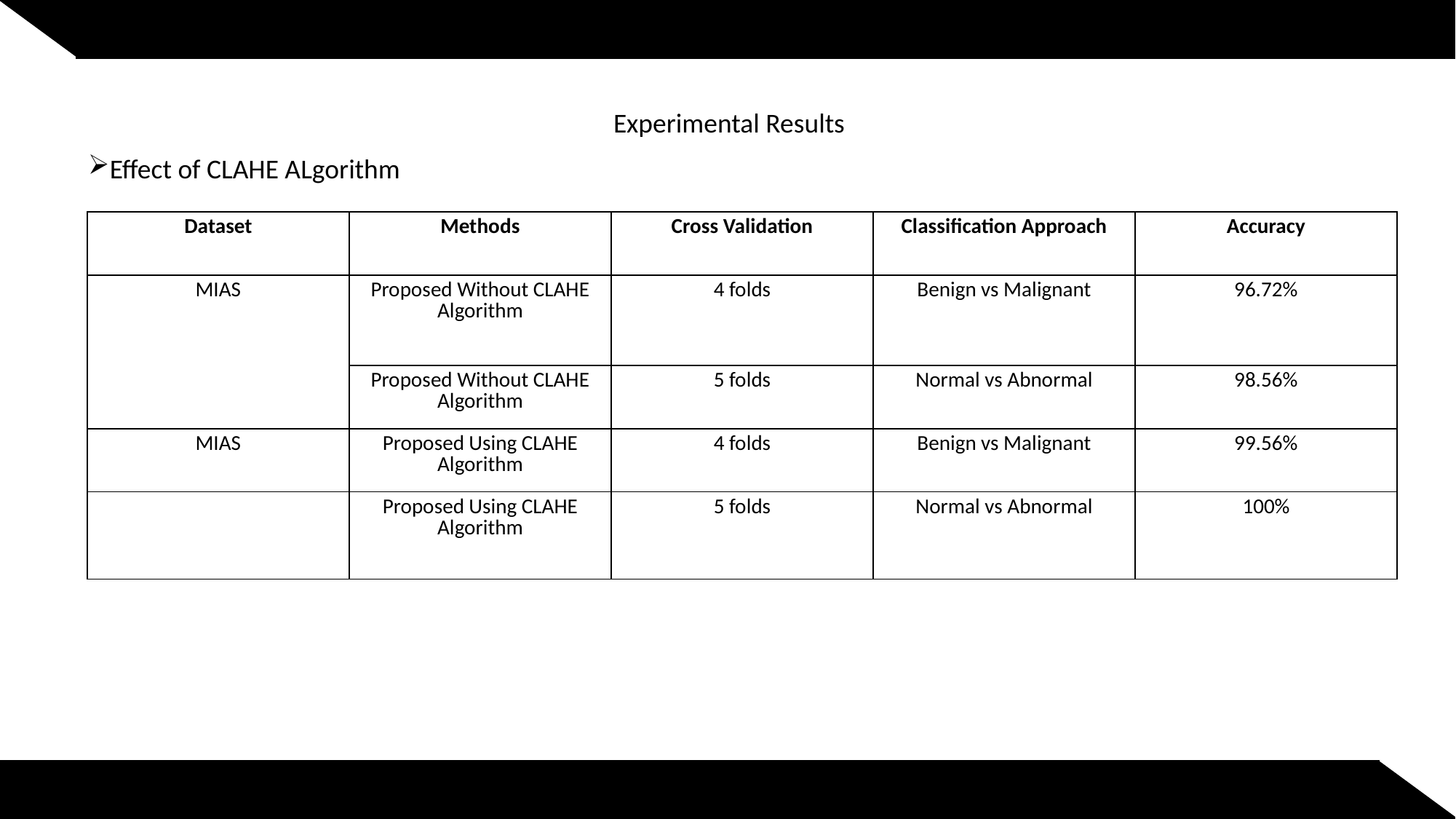

# Experimental Results
Effect of CLAHE ALgorithm

| Dataset | Methods | Cross Validation | Classification Approach | Accuracy |
| --- | --- | --- | --- | --- |
| MIAS 100% | Proposed Without CLAHE Algorithm | 4 folds | Benign vs Malignant | 96.72% |
|  | Proposed Without CLAHE Algorithm | 5 folds | Normal vs Abnormal | 98.56% |
| MIAS | Proposed Using CLAHE Algorithm | 4 folds | Benign vs Malignant | 99.56% |
|  | Proposed Using CLAHE Algorithm | 5 folds | Normal vs Abnormal | 100% |